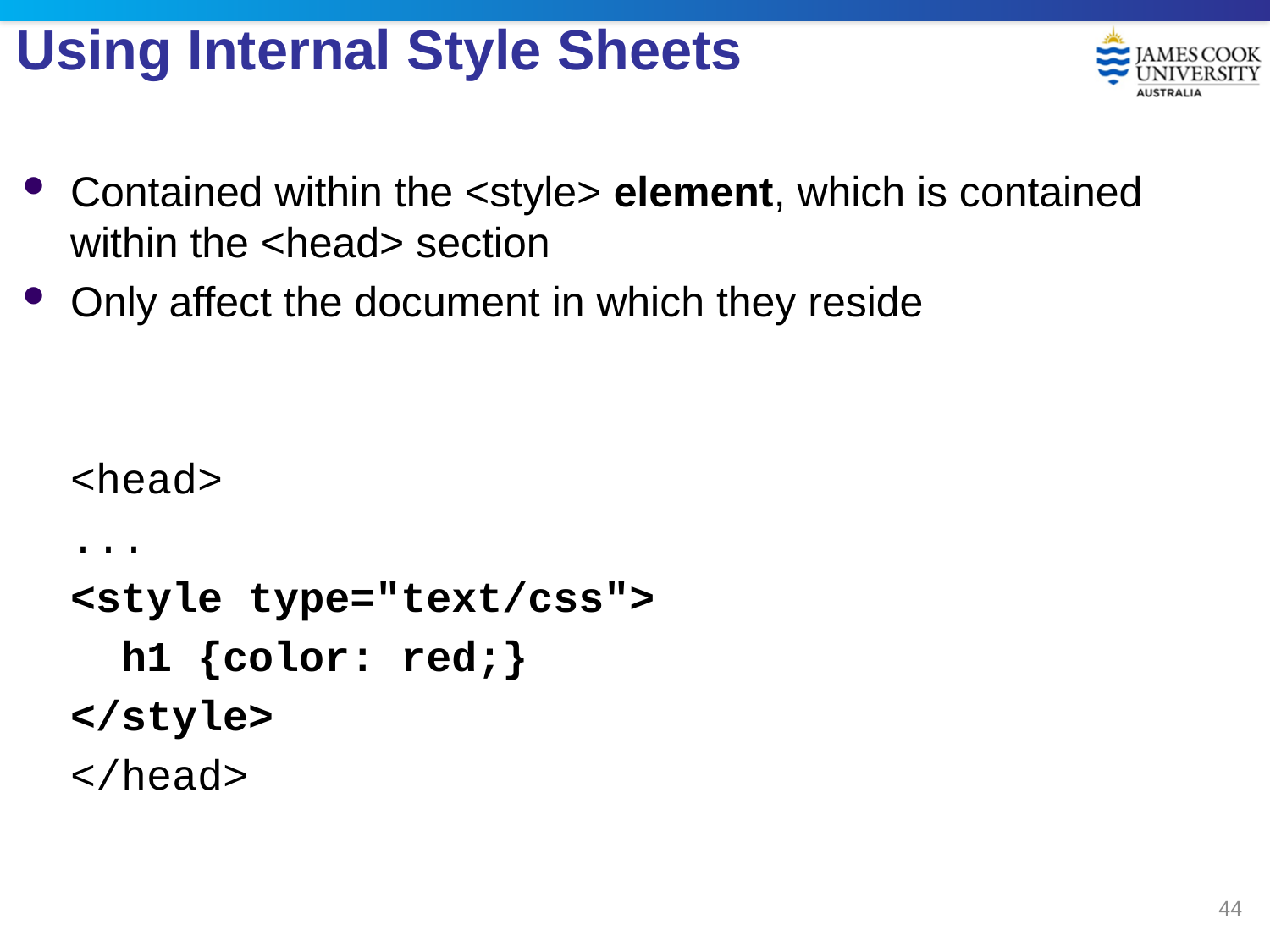

# Using Internal Style Sheets
Contained within the <style> element, which is contained within the <head> section
Only affect the document in which they reside

<head>
...
<style type="text/css">
  h1 {color: red;}
</style>
</head>
44